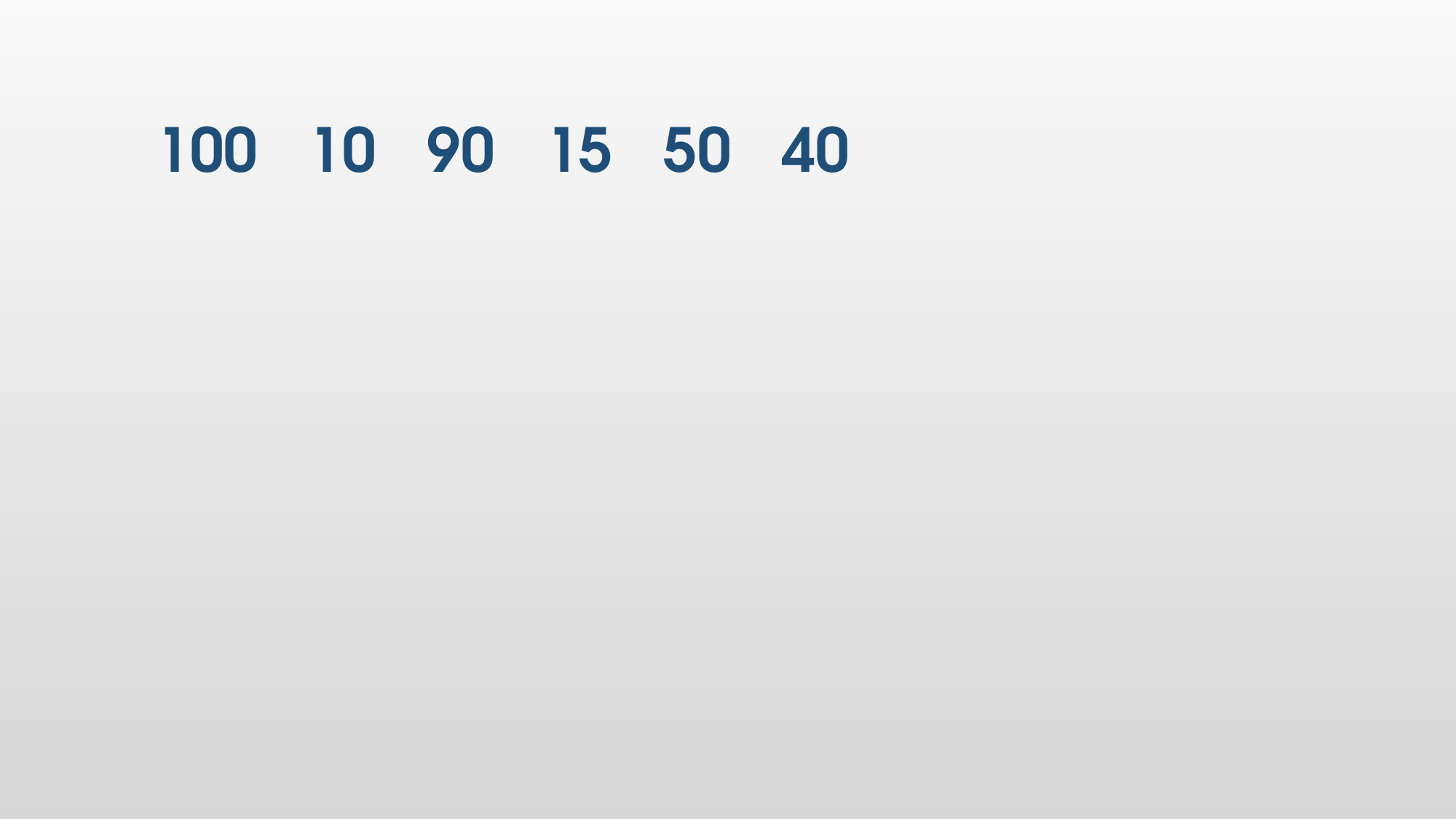

# 100   10   90   15   50   40